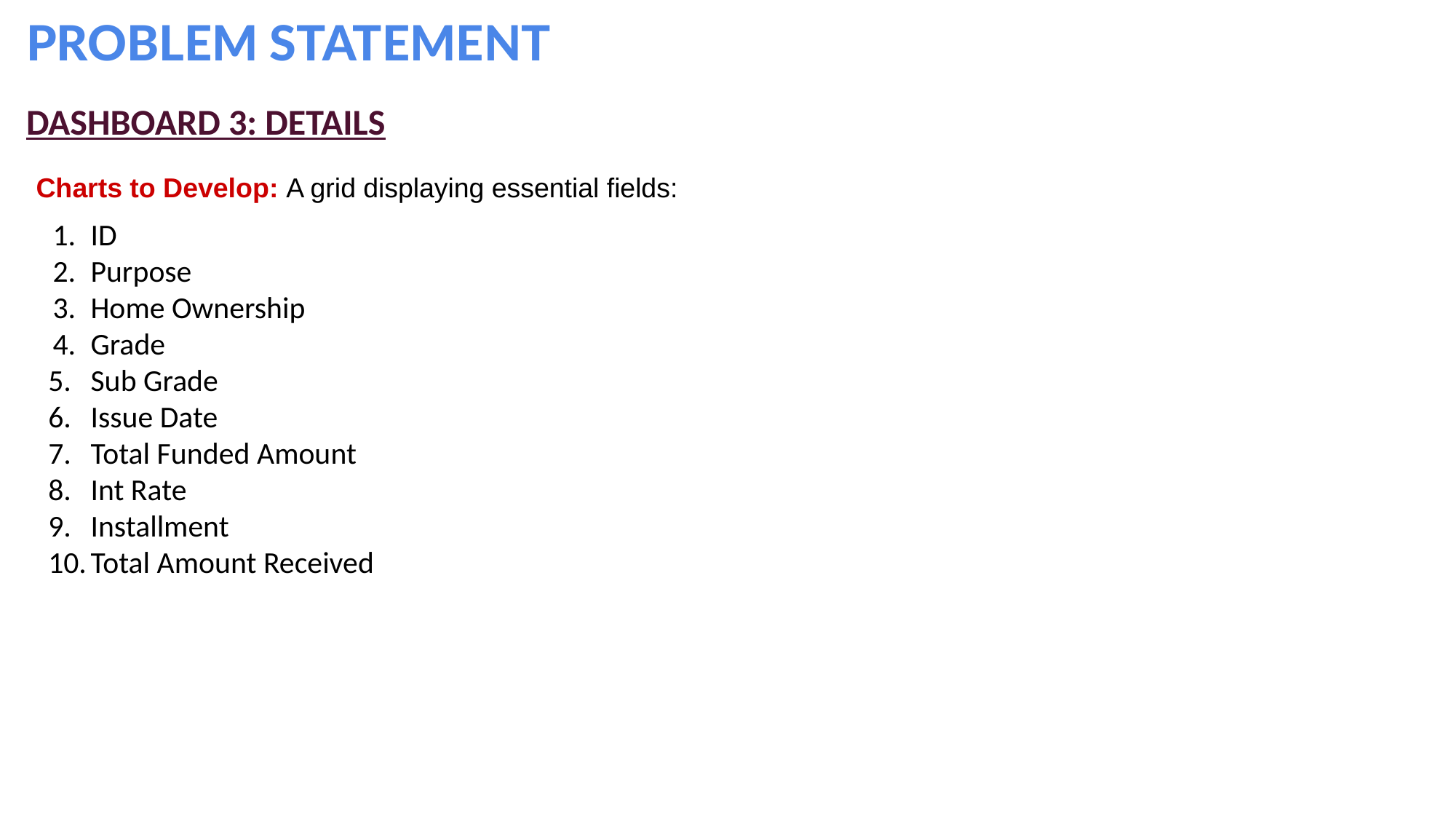

PROBLEM STATEMENT
DASHBOARD 3: DETAILS
Charts to Develop: A grid displaying essential fields:
ID
Purpose
Home Ownership
Grade
Sub Grade
Issue Date
Total Funded Amount
Int Rate
Installment
Total Amount Received